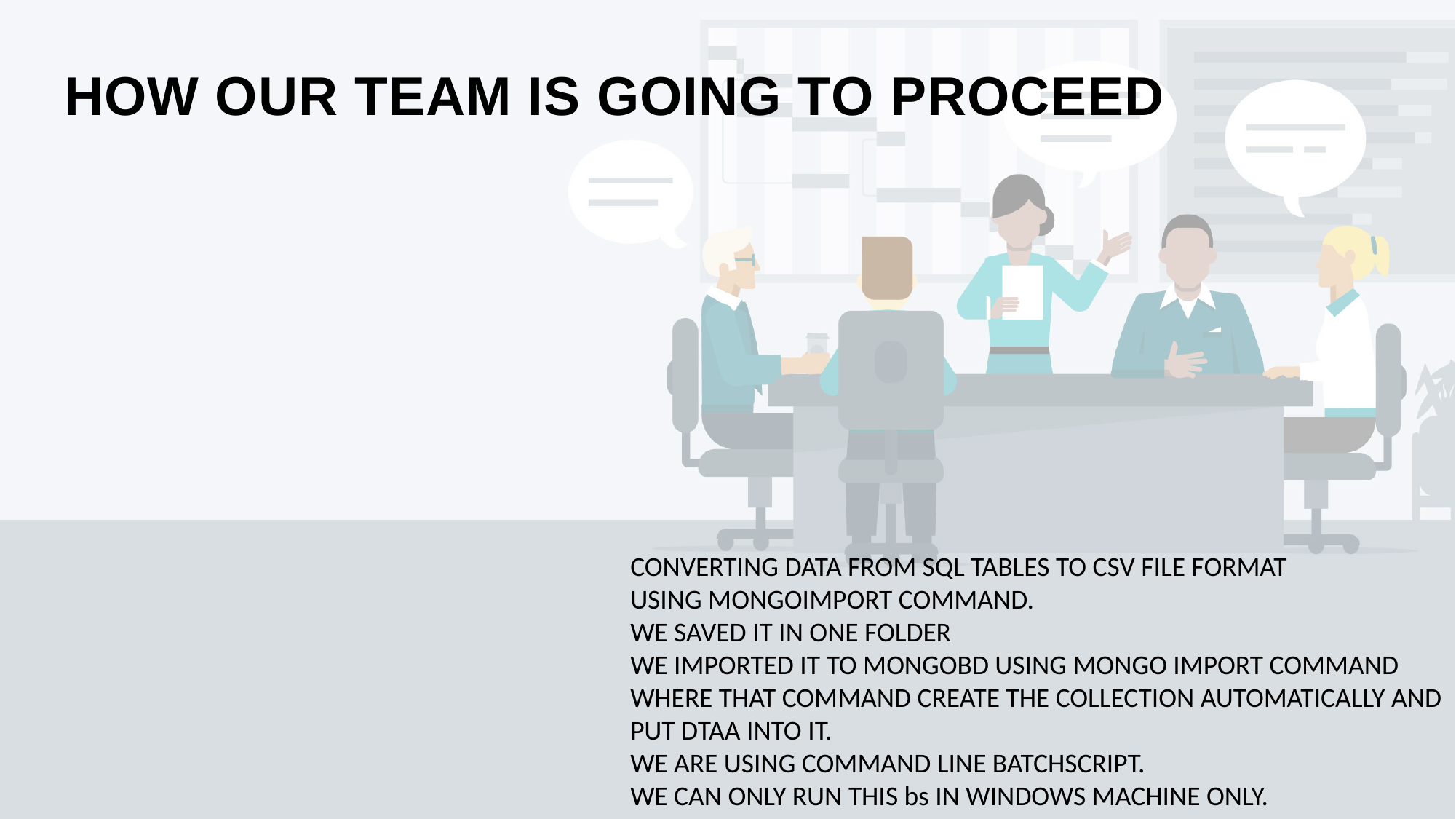

HOW OUR TEAM IS GOING TO PROCEED
CONVERTING DATA FROM SQL TABLES TO CSV FILE FORMAT
USING MONGOIMPORT COMMAND.
WE SAVED IT IN ONE FOLDER
WE IMPORTED IT TO MONGOBD USING MONGO IMPORT COMMAND
WHERE THAT COMMAND CREATE THE COLLECTION AUTOMATICALLY AND
PUT DTAA INTO IT.
WE ARE USING COMMAND LINE BATCHSCRIPT.
WE CAN ONLY RUN THIS bs IN WINDOWS MACHINE ONLY.